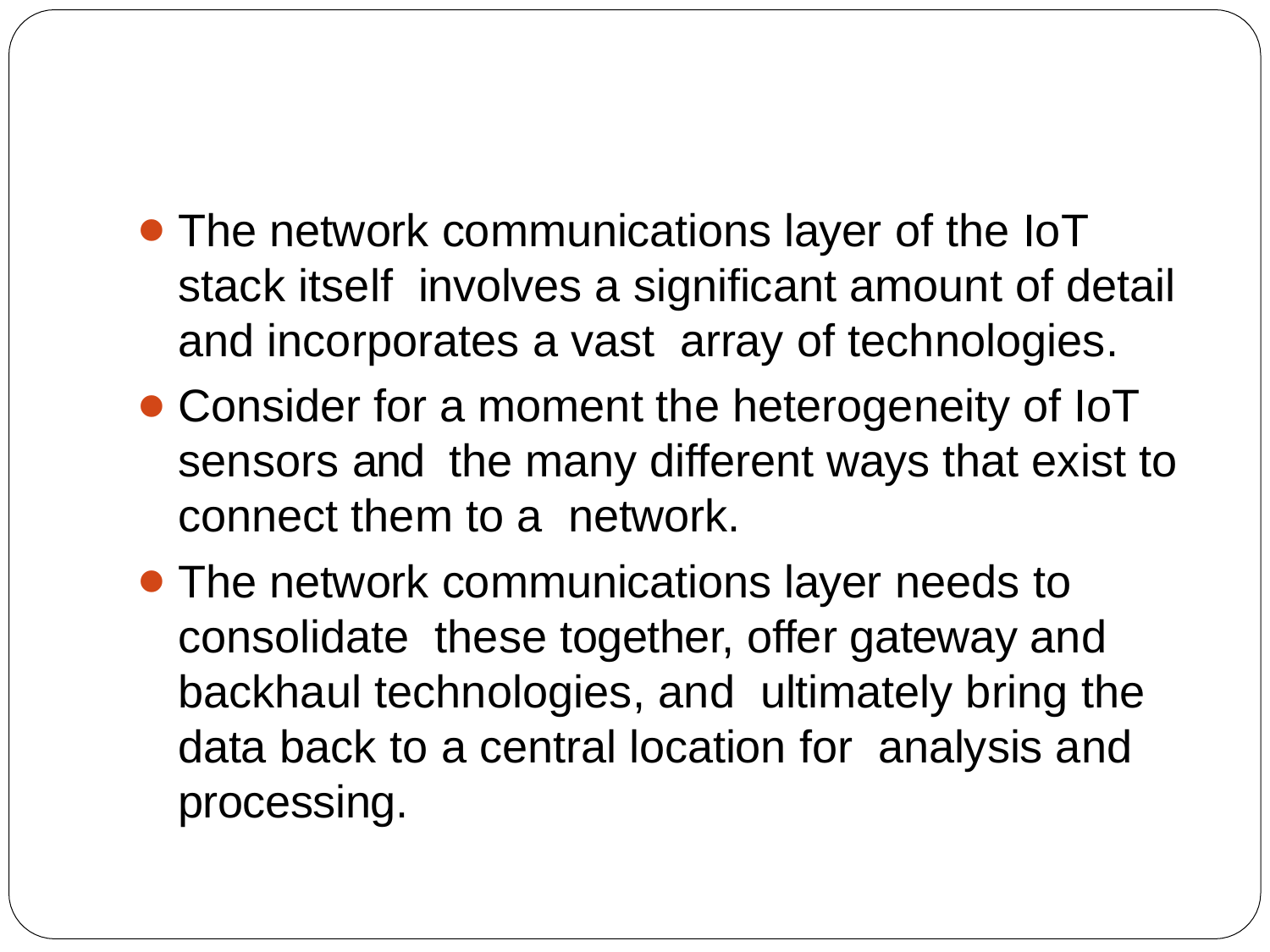

The network communications layer of the IoT stack itself  involves a significant amount of detail and incorporates a vast  array of technologies.
Consider for a moment the heterogeneity of IoT sensors and  the many different ways that exist to connect them to a  network.
The network communications layer needs to consolidate  these together, offer gateway and backhaul technologies, and  ultimately bring the data back to a central location for  analysis and processing.